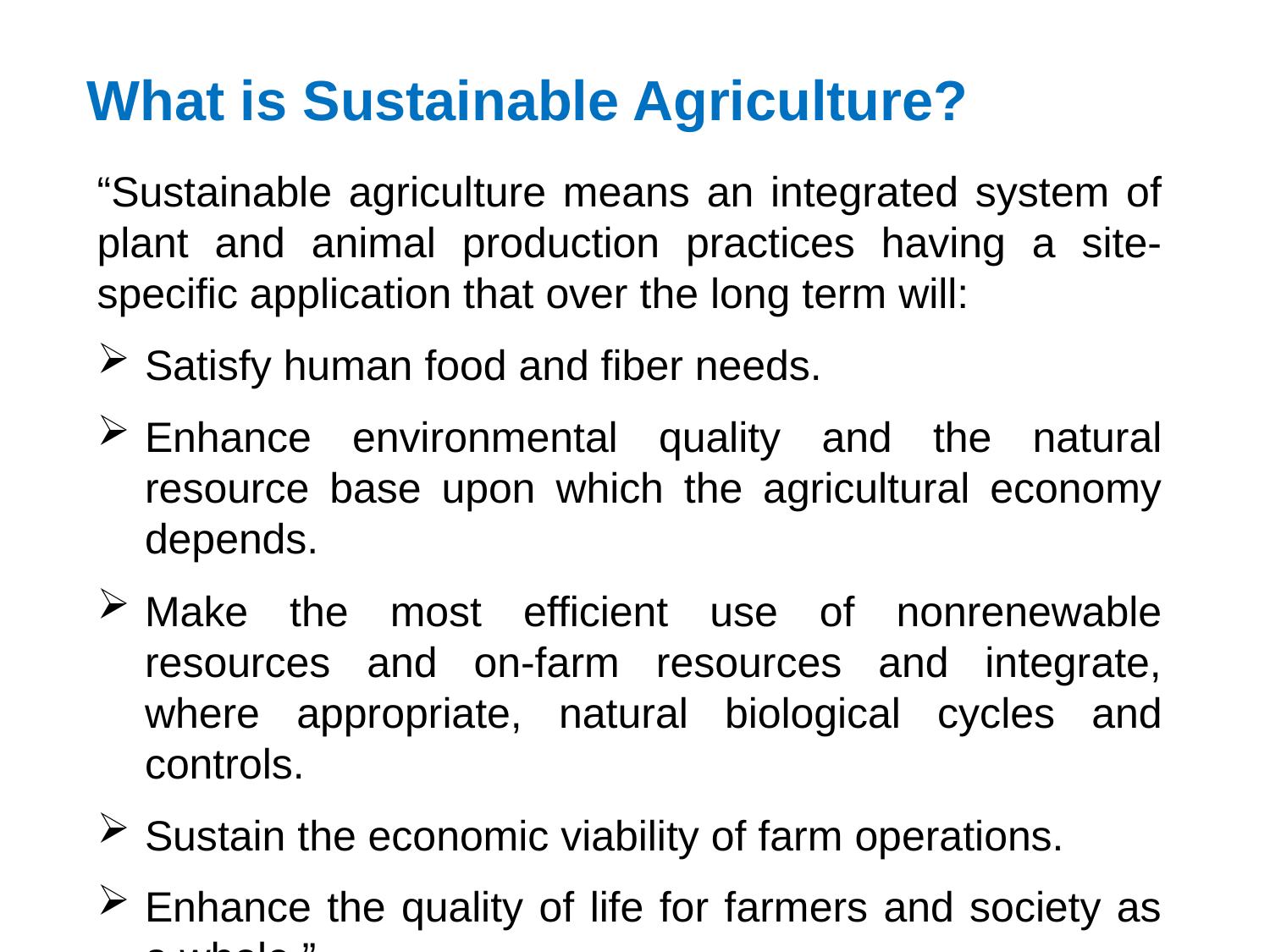

# What is Sustainable Agriculture?
“Sustainable agriculture means an integrated system of plant and animal production practices having a site-specific application that over the long term will:
Satisfy human food and fiber needs.
Enhance environmental quality and the natural resource base upon which the agricultural economy depends.
Make the most efficient use of nonrenewable resources and on-farm resources and integrate, where appropriate, natural biological cycles and controls.
Sustain the economic viability of farm operations.
Enhance the quality of life for farmers and society as a whole.”